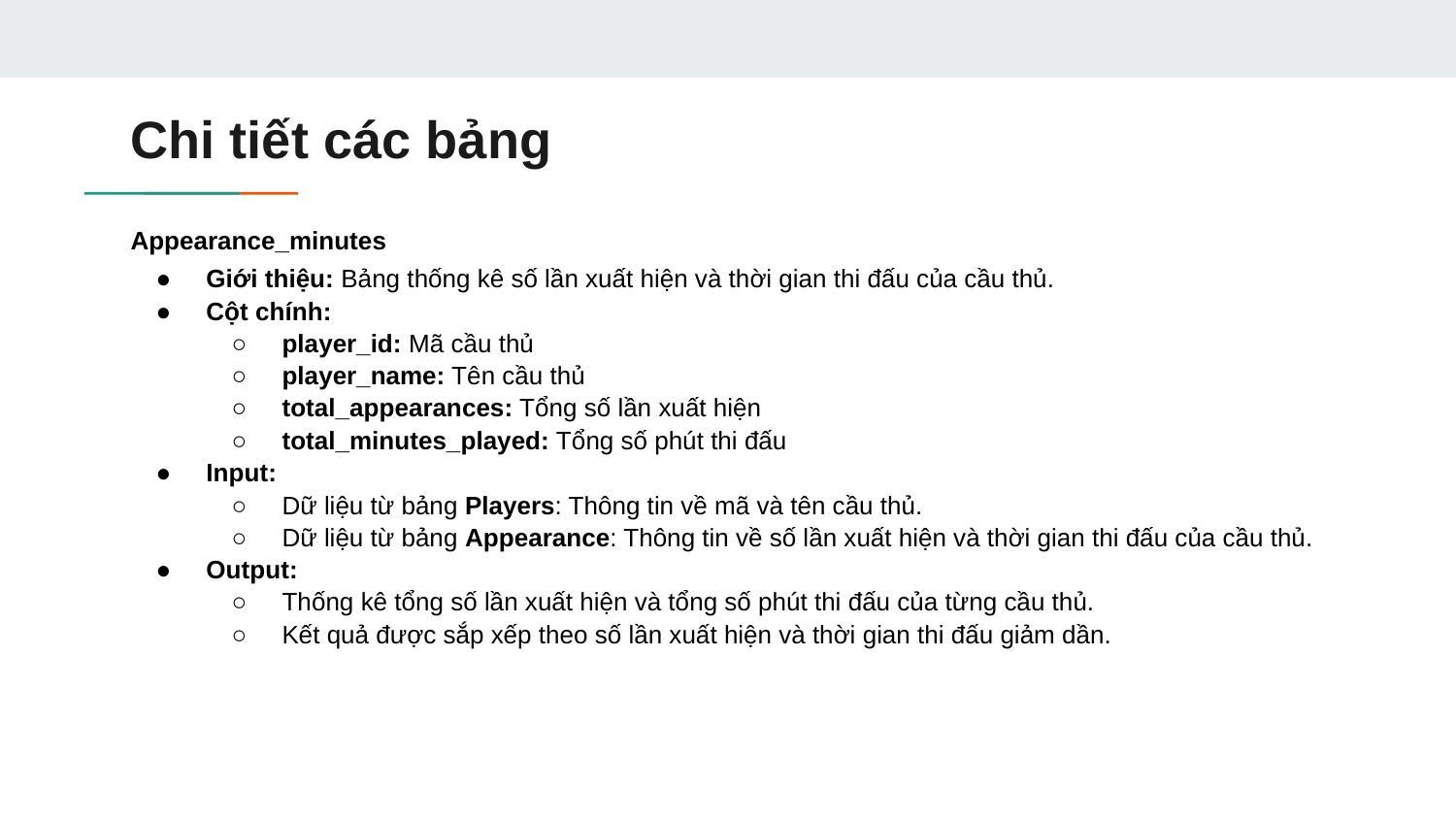

# Chi tiết các bảng
Appearance_minutes
Giới thiệu: Bảng thống kê số lần xuất hiện và thời gian thi đấu của cầu thủ.
Cột chính:
player_id: Mã cầu thủ
player_name: Tên cầu thủ
total_appearances: Tổng số lần xuất hiện
total_minutes_played: Tổng số phút thi đấu
Input:
Dữ liệu từ bảng Players: Thông tin về mã và tên cầu thủ.
Dữ liệu từ bảng Appearance: Thông tin về số lần xuất hiện và thời gian thi đấu của cầu thủ.
Output:
Thống kê tổng số lần xuất hiện và tổng số phút thi đấu của từng cầu thủ.
Kết quả được sắp xếp theo số lần xuất hiện và thời gian thi đấu giảm dần.